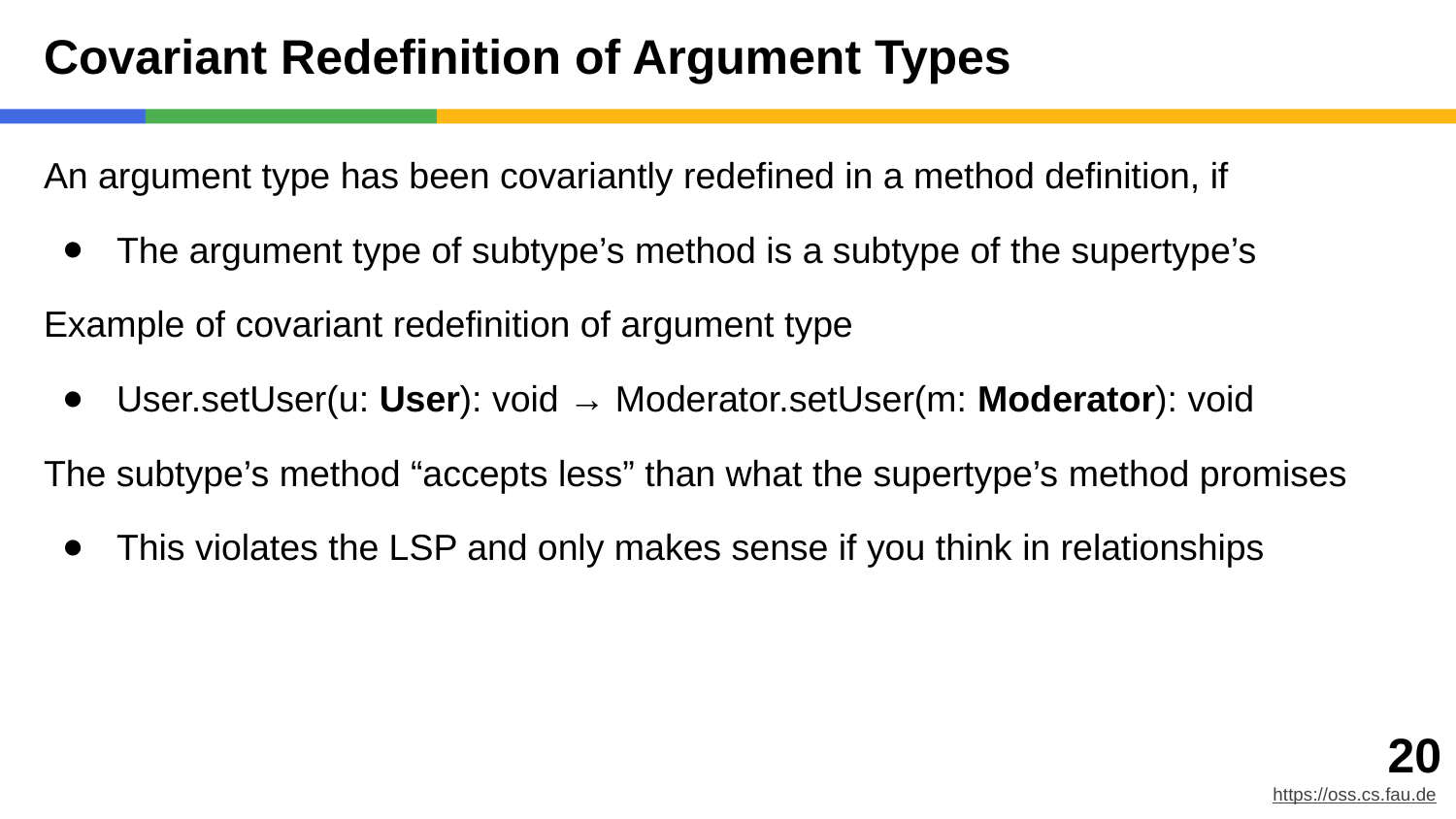

# Covariant Redefinition of Argument Types
An argument type has been covariantly redefined in a method definition, if
The argument type of subtype’s method is a subtype of the supertype’s
Example of covariant redefinition of argument type
User.setUser(u: User): void → Moderator.setUser(m: Moderator): void
The subtype’s method “accepts less” than what the supertype’s method promises
This violates the LSP and only makes sense if you think in relationships
20
https://oss.cs.fau.de